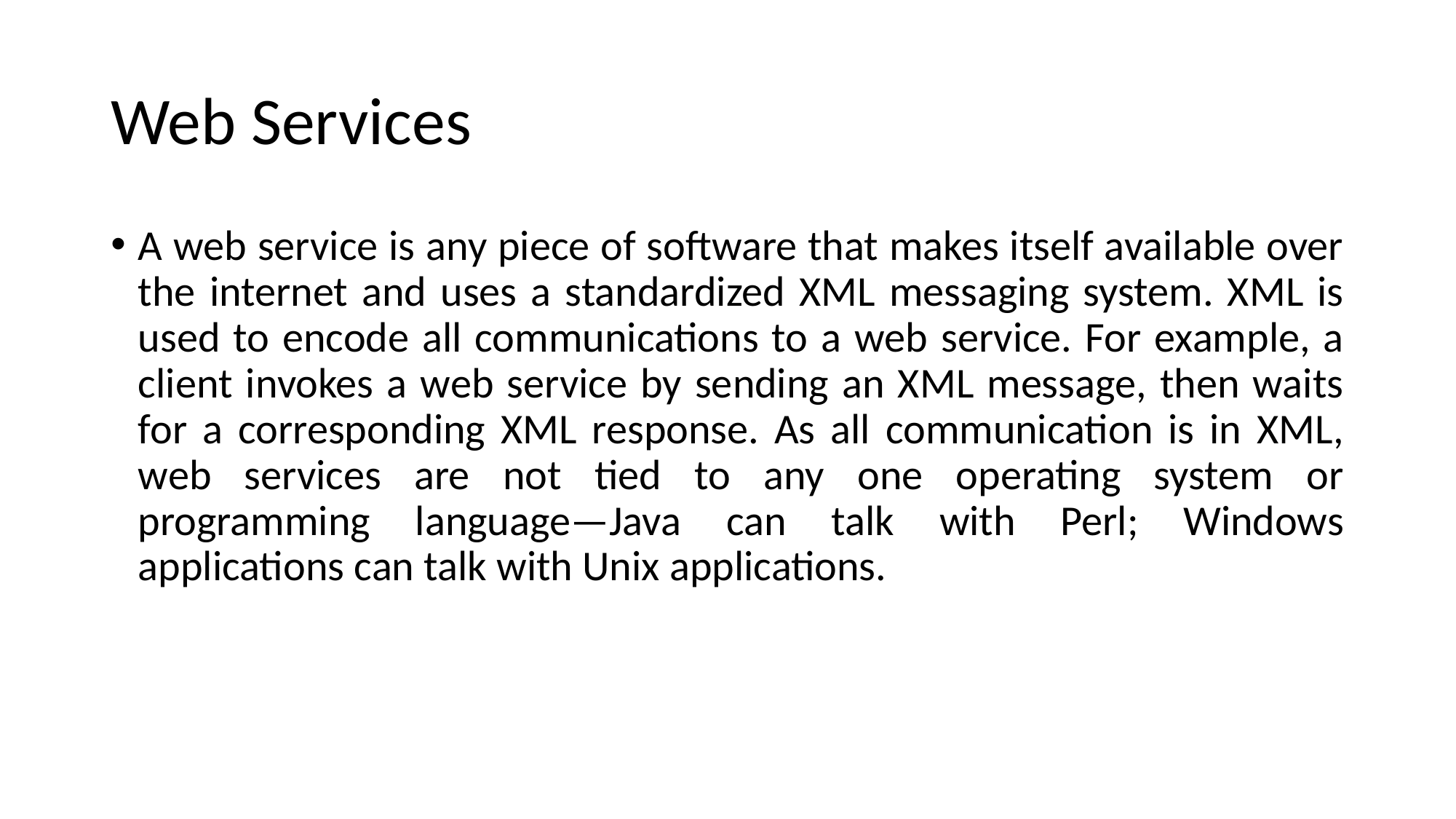

# Web Services
A web service is any piece of software that makes itself available over the internet and uses a standardized XML messaging system. XML is used to encode all communications to a web service. For example, a client invokes a web service by sending an XML message, then waits for a corresponding XML response. As all communication is in XML, web services are not tied to any one operating system or programming language—Java can talk with Perl; Windows applications can talk with Unix applications.